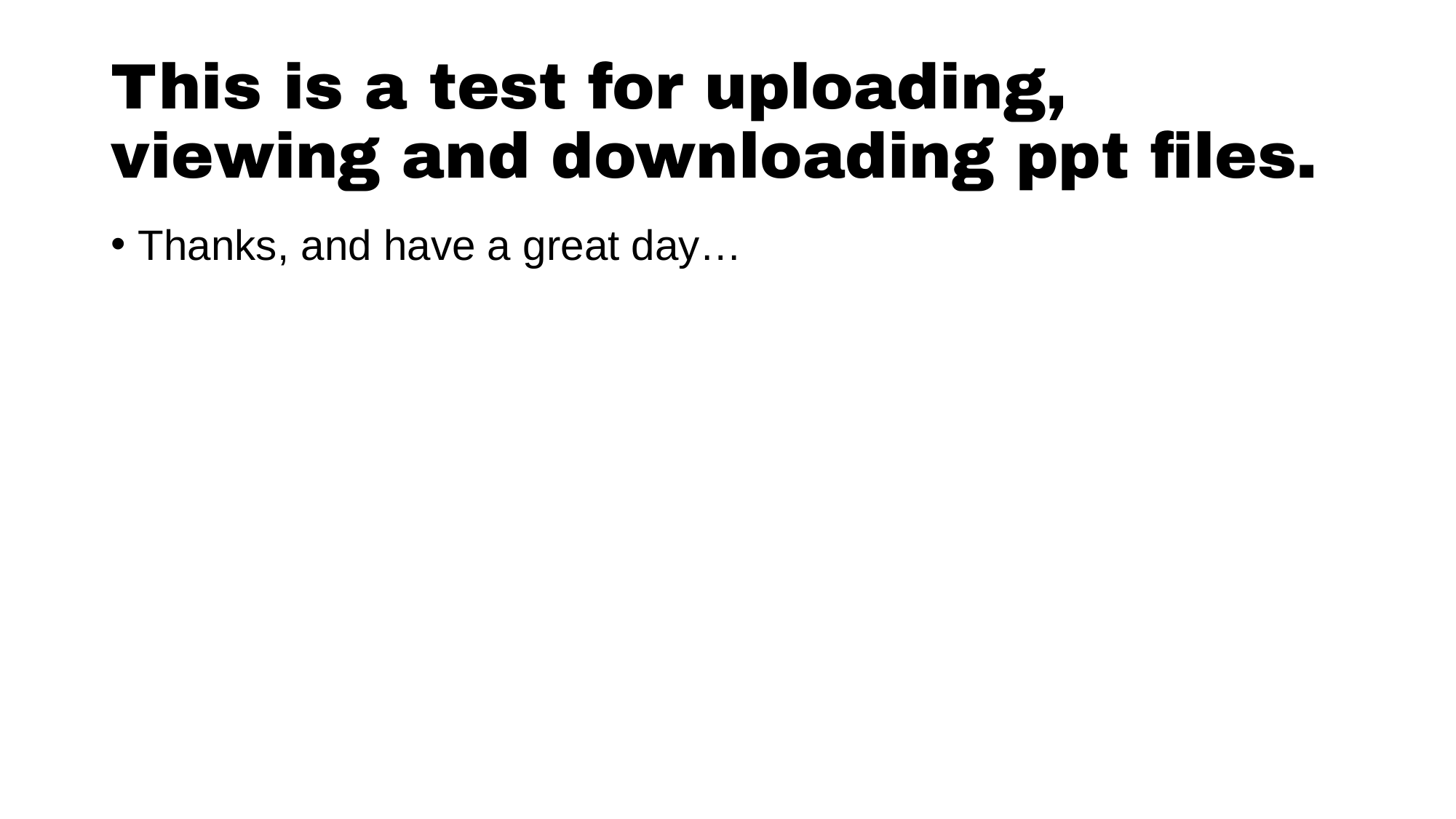

# This is a test for uploading, viewing and downloading ppt files.
Thanks, and have a great day…